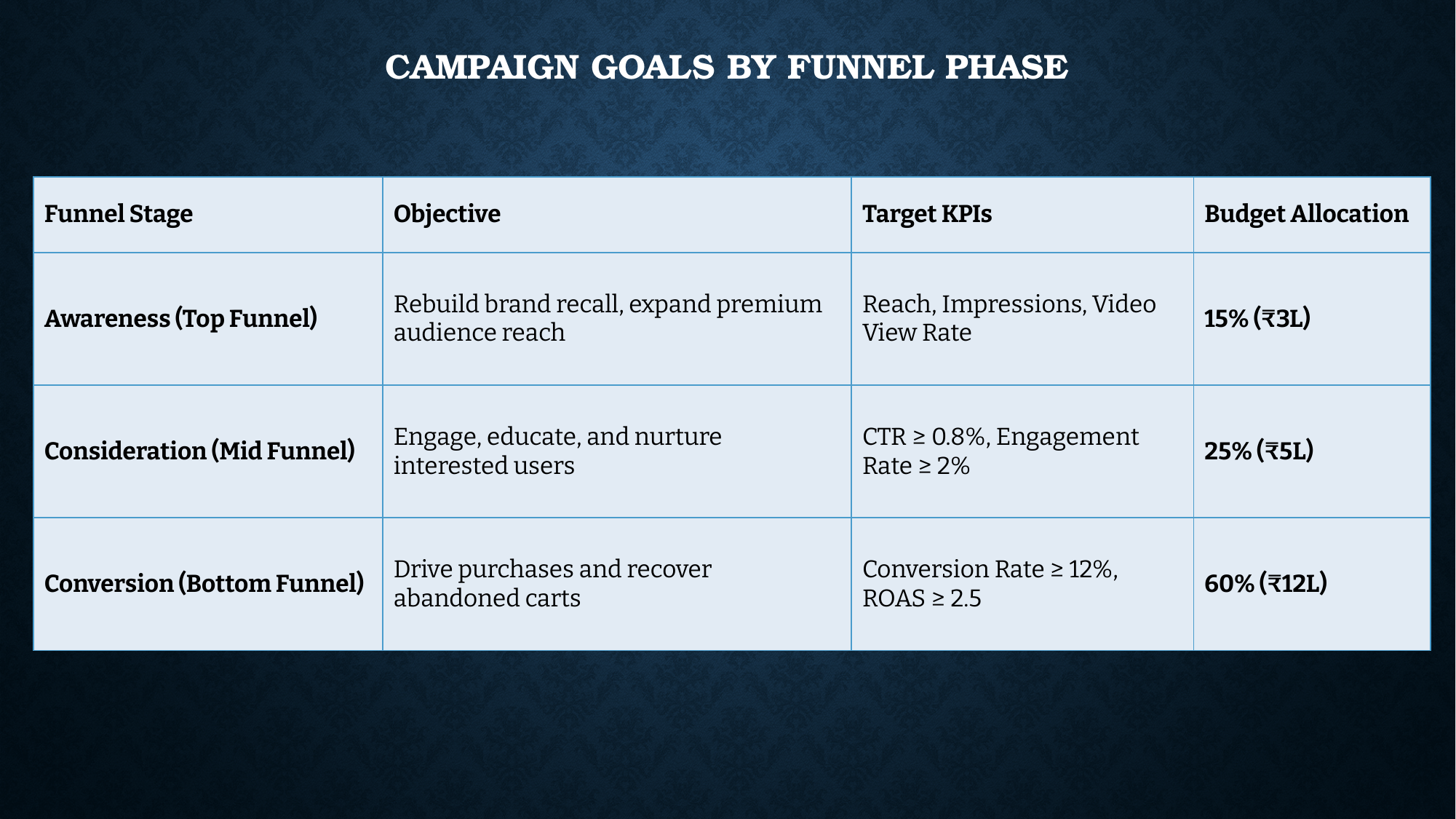

# Campaign Goals by Funnel Phase
| Funnel Stage | Objective | Target KPIs | Budget Allocation |
| --- | --- | --- | --- |
| Awareness (Top Funnel) | Rebuild brand recall, expand premium audience reach | Reach, Impressions, Video View Rate | 15% (₹3L) |
| Consideration (Mid Funnel) | Engage, educate, and nurture interested users | CTR ≥ 0.8%, Engagement Rate ≥ 2% | 25% (₹5L) |
| Conversion (Bottom Funnel) | Drive purchases and recover abandoned carts | Conversion Rate ≥ 12%, ROAS ≥ 2.5 | 60% (₹12L) |